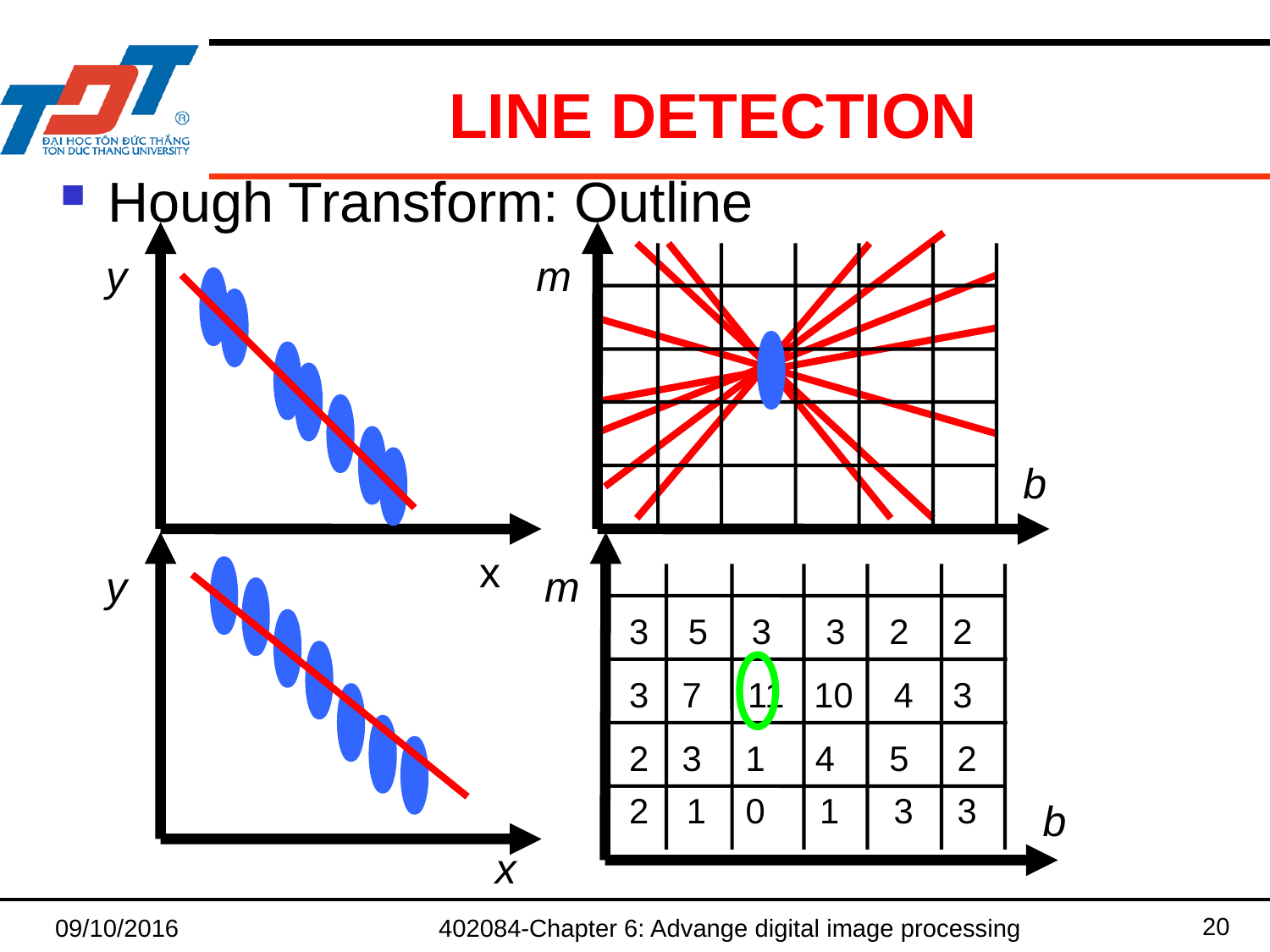

# Line Detection
Hough Transform: Outline

y
m

b

y
m

3
5
3
3
2
2

3
7
11
10
4
3

2
3
1
4
5
2

2
1
0
1
3
3

b
x

x
20
09/10/2016
402084-Chapter 6: Advange digital image processing